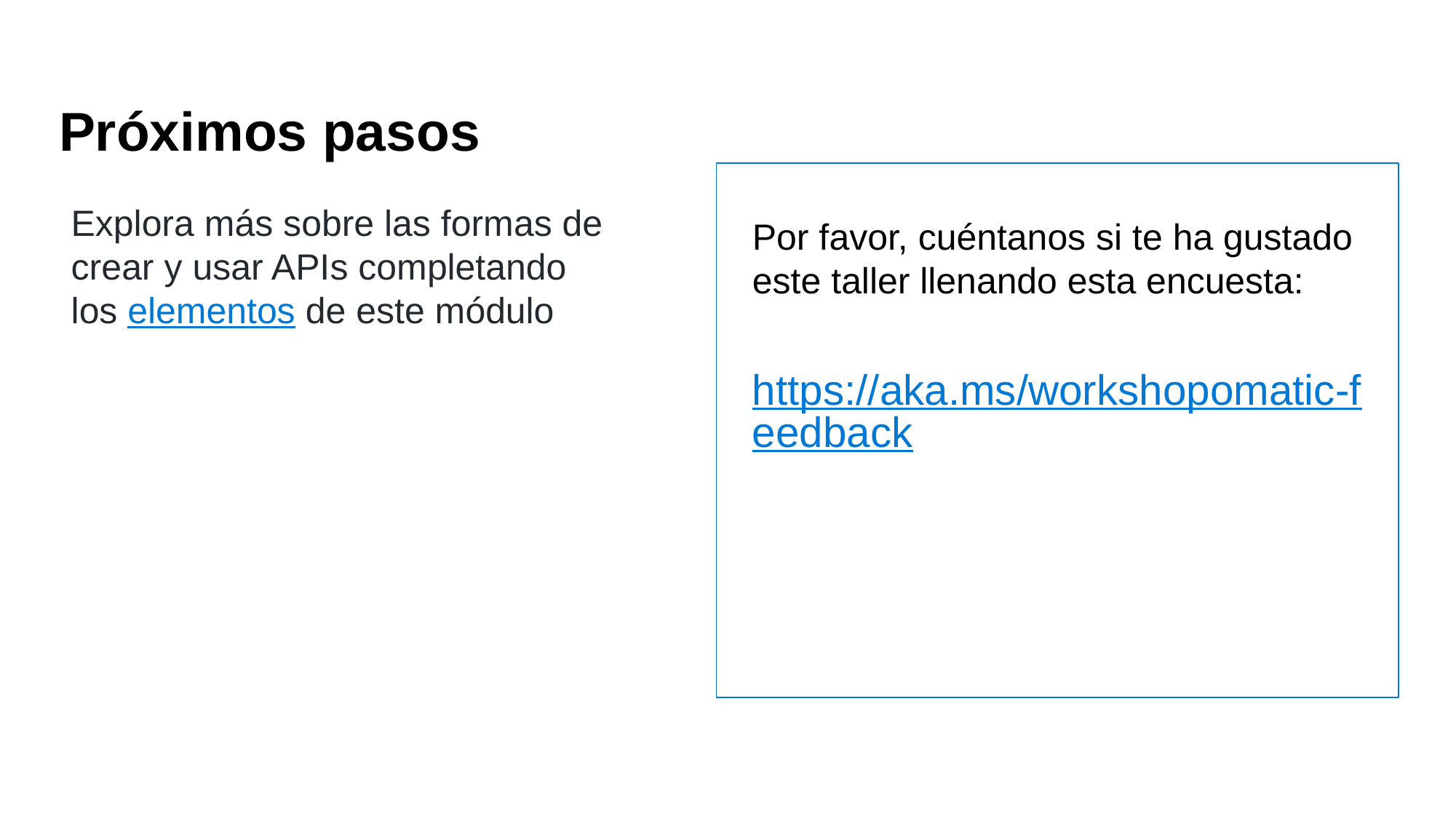

Próximos pasos

Explora más sobre las formas de crear y usar APIs completando los elementos de este módulo
Por favor, cuéntanos si te ha gustado este taller llenando esta encuesta:

https://aka.ms/workshopomatic-feedback